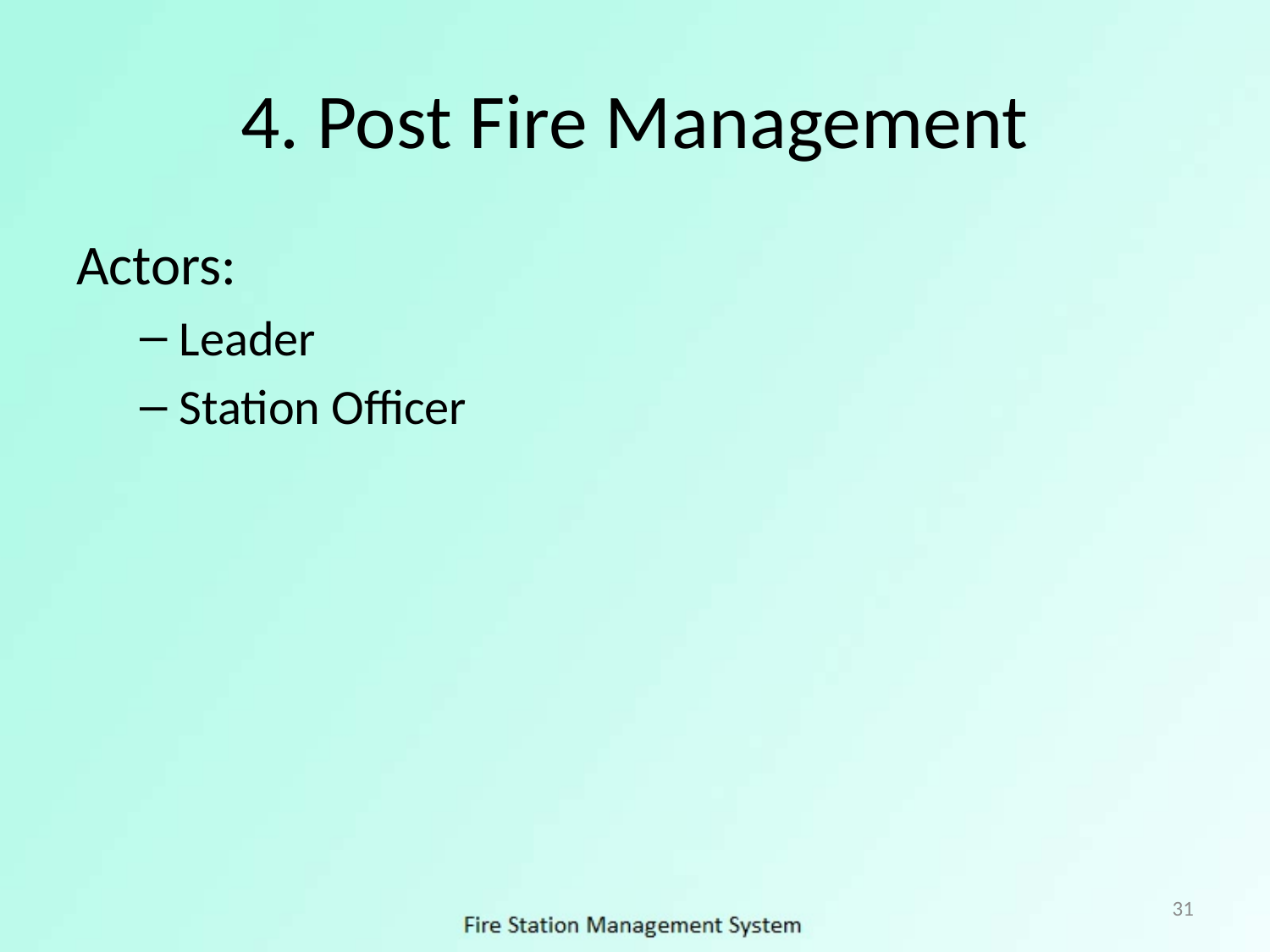

# 4. Post Fire Management
Actors:
Leader
Station Officer
31